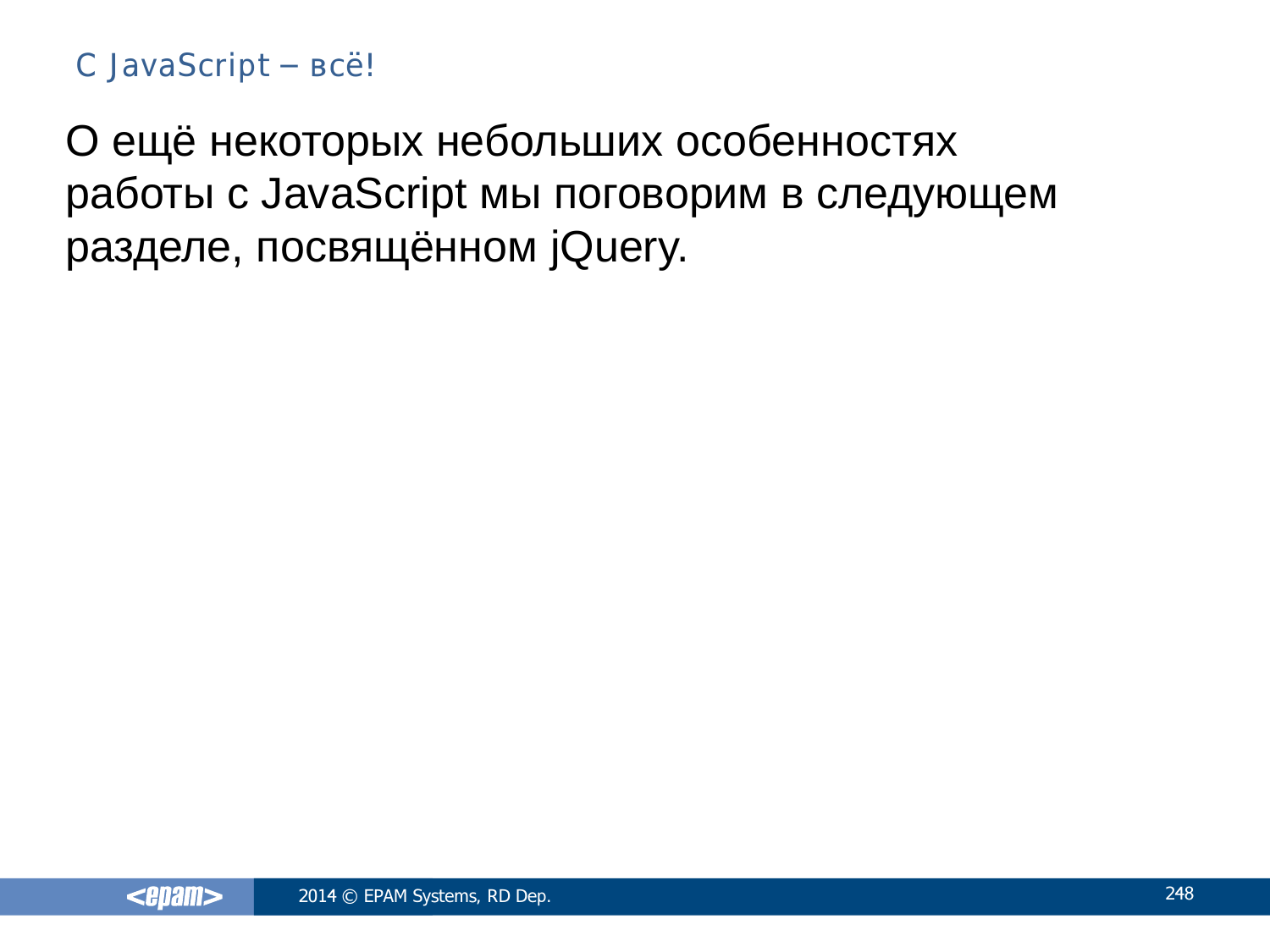

# С JavaScript – всё!
О ещё некоторых небольших особенностях работы с JavaScript мы поговорим в следующем разделе, посвящённом jQuery.
248
2014 © EPAM Systems, RD Dep.